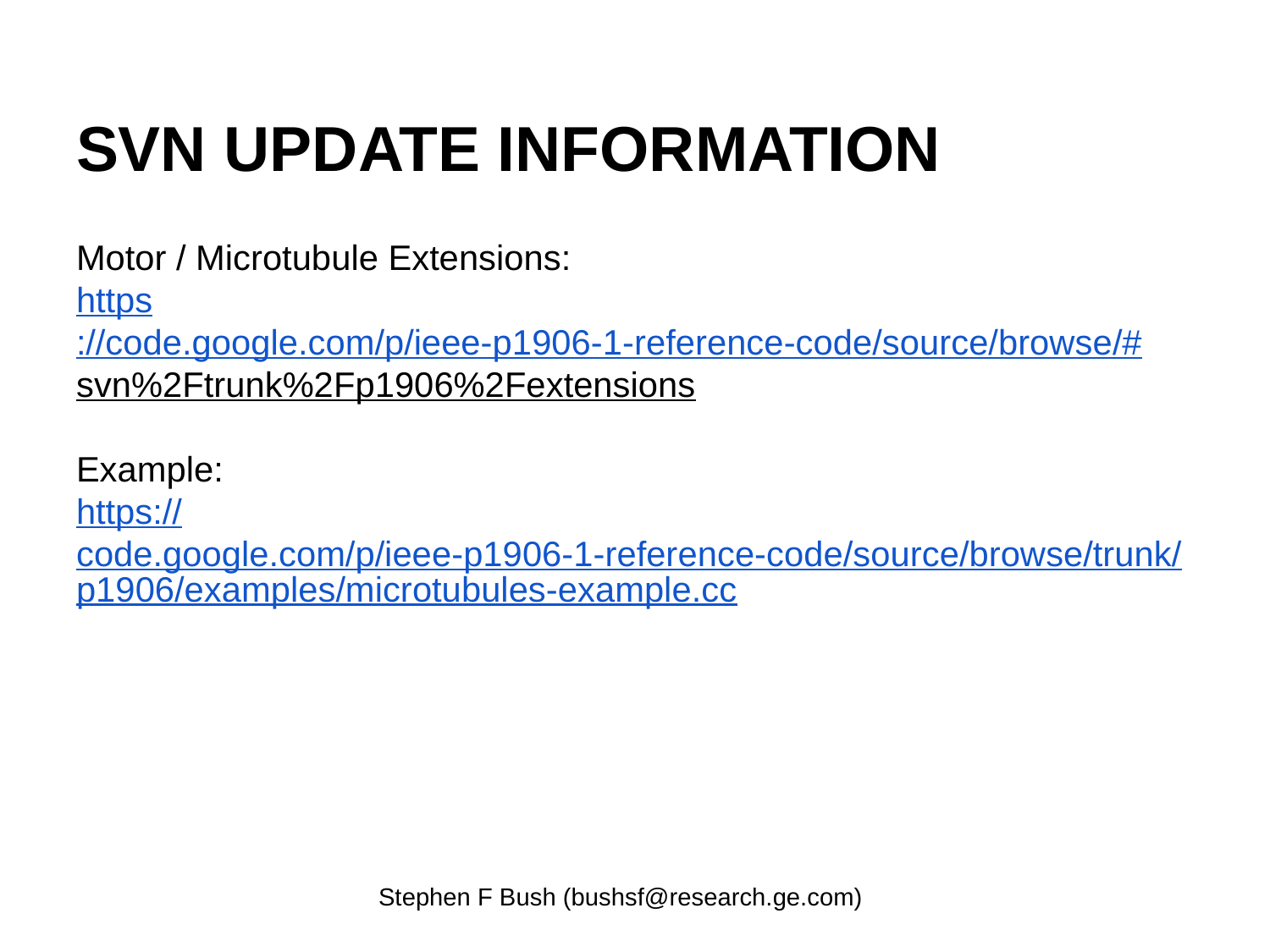

# SVN UPDATE INFORMATION
Motor / Microtubule Extensions:
https://code.google.com/p/ieee-p1906-1-reference-code/source/browse/#svn%2Ftrunk%2Fp1906%2Fextensions

Example:
https://code.google.com/p/ieee-p1906-1-reference-code/source/browse/trunk/p1906/examples/microtubules-example.cc
Stephen F Bush (bushsf@research.ge.com)